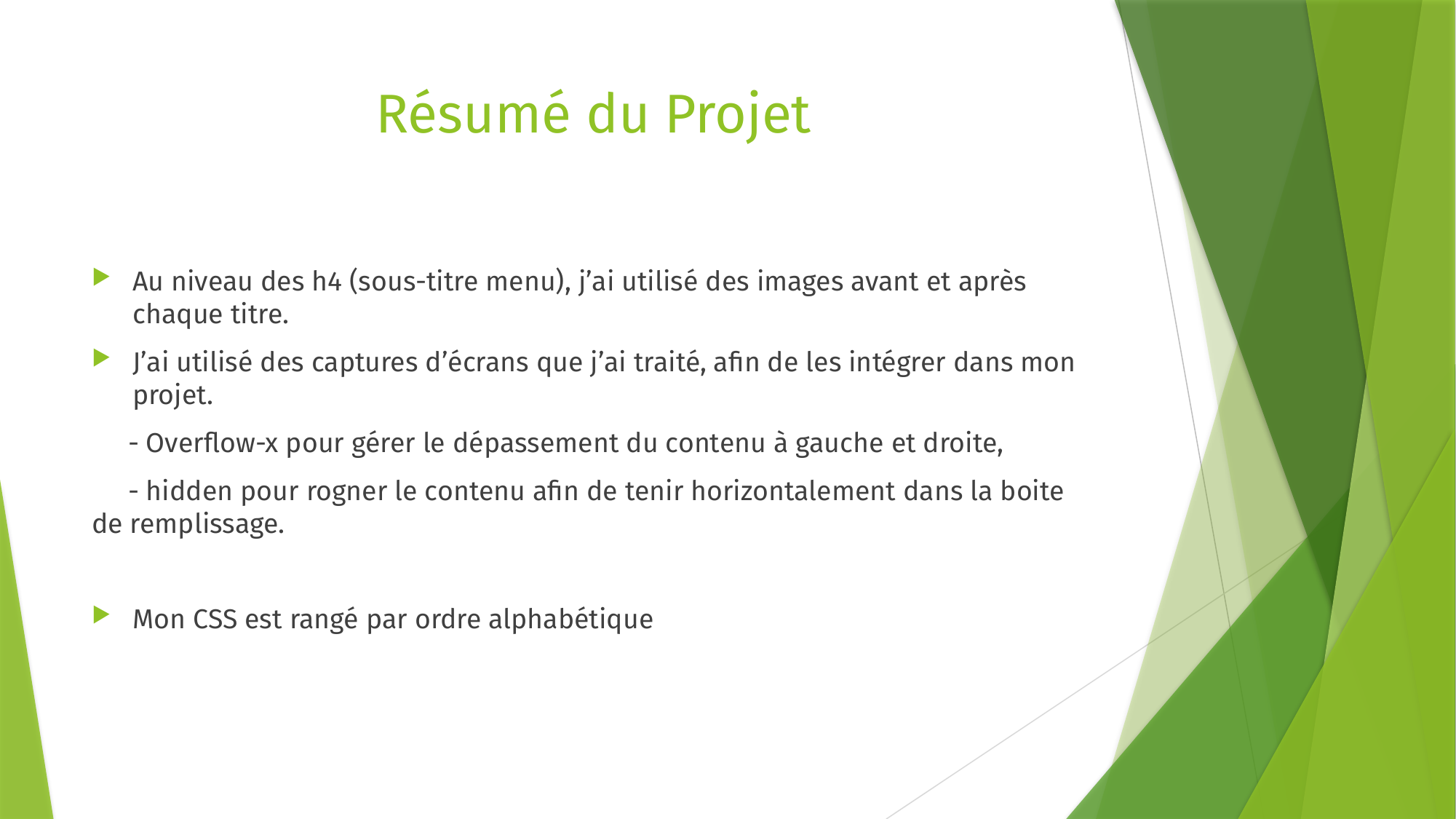

# Résumé du Projet
Au niveau des h4 (sous-titre menu), j’ai utilisé des images avant et après chaque titre.
J’ai utilisé des captures d’écrans que j’ai traité, afin de les intégrer dans mon projet.
     - Overflow-x pour gérer le dépassement du contenu à gauche et droite,
     - hidden pour rogner le contenu afin de tenir horizontalement dans la boite de remplissage.

Mon CSS est rangé par ordre alphabétique